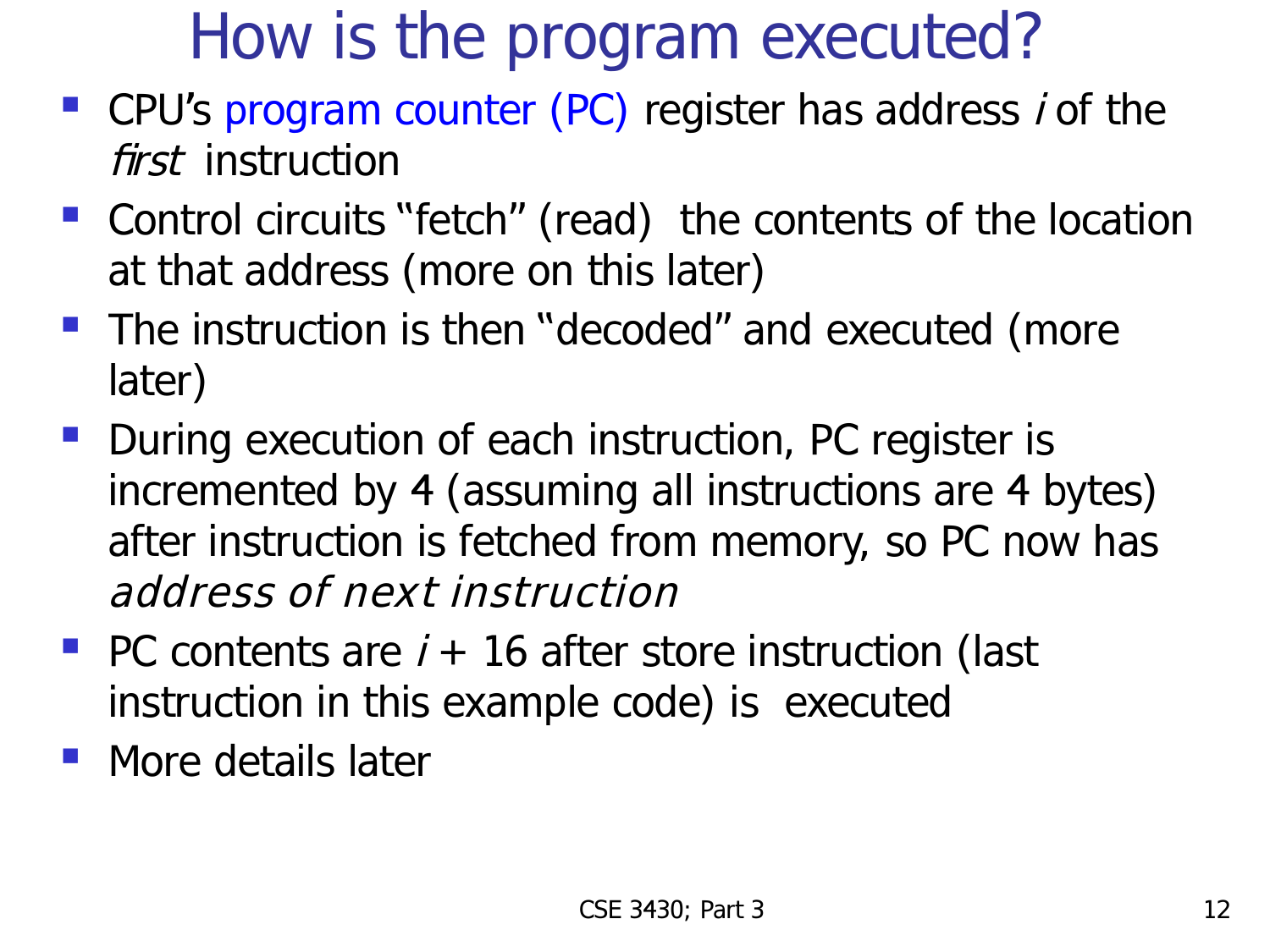

# How is the program executed?
CPU’s program counter (PC) register has address i of the first  instruction
Control circuits “fetch” (read)  the contents of the location at that address (more on this later)
The instruction is then “decoded” and executed (more later)
During execution of each instruction, PC register is incremented by 4 (assuming all instructions are 4 bytes) after instruction is fetched from memory, so PC now has address of next instruction
PC contents are i + 16 after store instruction (last instruction in this example code) is  executed
More details later
CSE 3430; Part 3
12